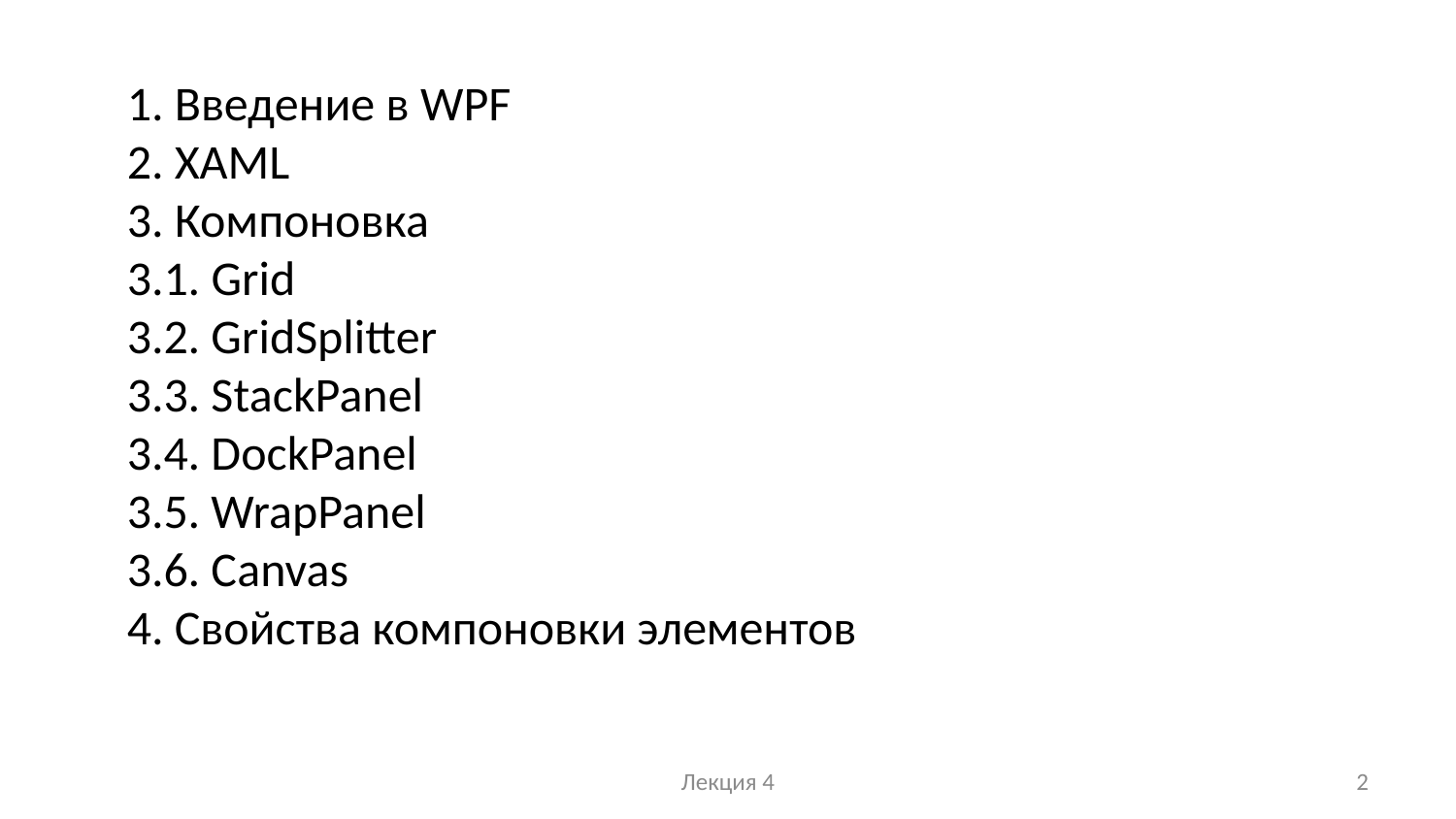

1. Введение в WPF
2. XAML
3. Компоновка
3.1. Grid
3.2. GridSplitter
3.3. StackPanel
3.4. DockPanel
3.5. WrapPanel
3.6. Canvas
4. Свойства компоновки элементов
Лекция 4
2